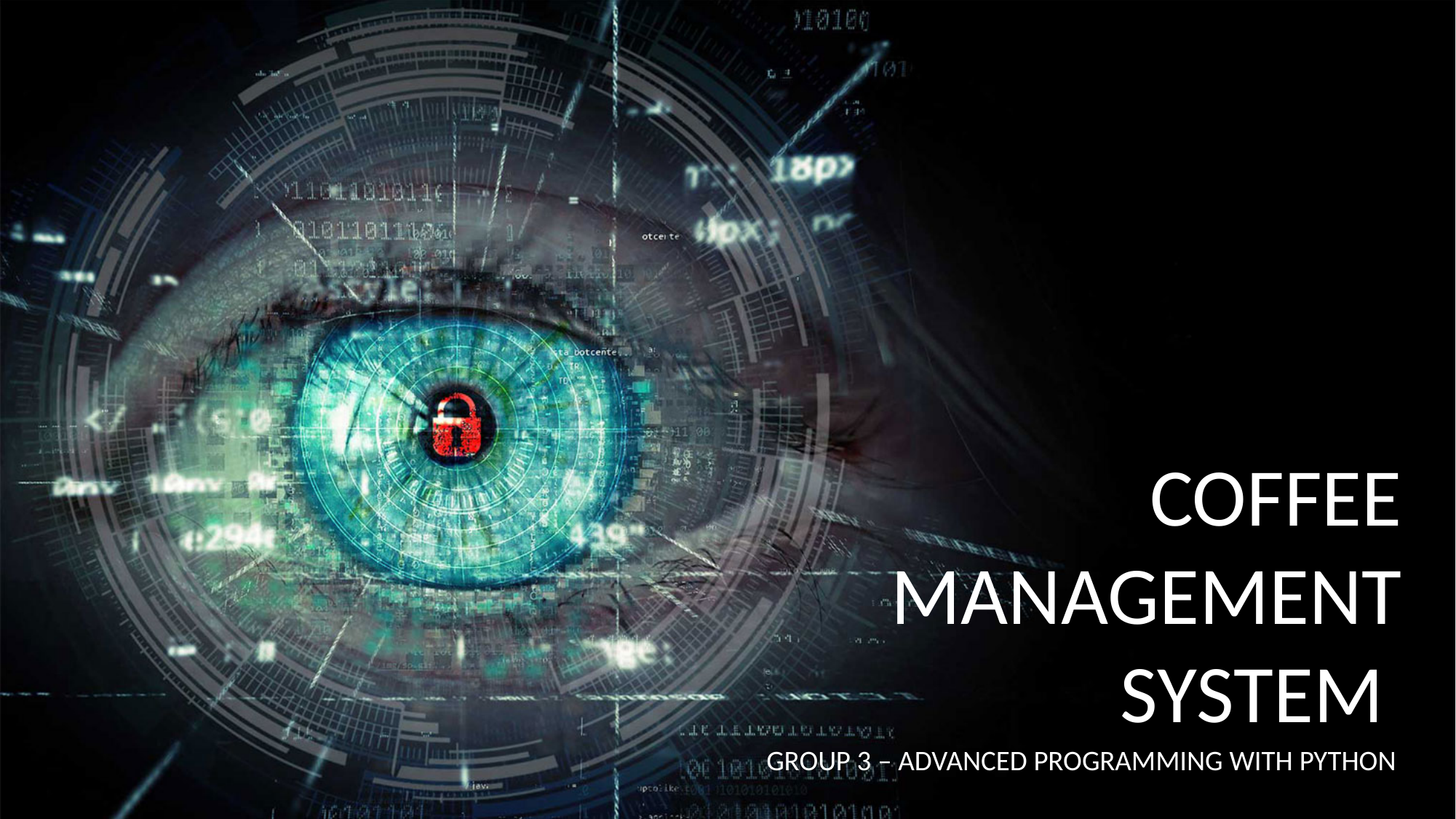

COFFEE MANAGEMENT SYSTEM
GROUP 3 – ADVANCED PROGRAMMING WITH PYTHON